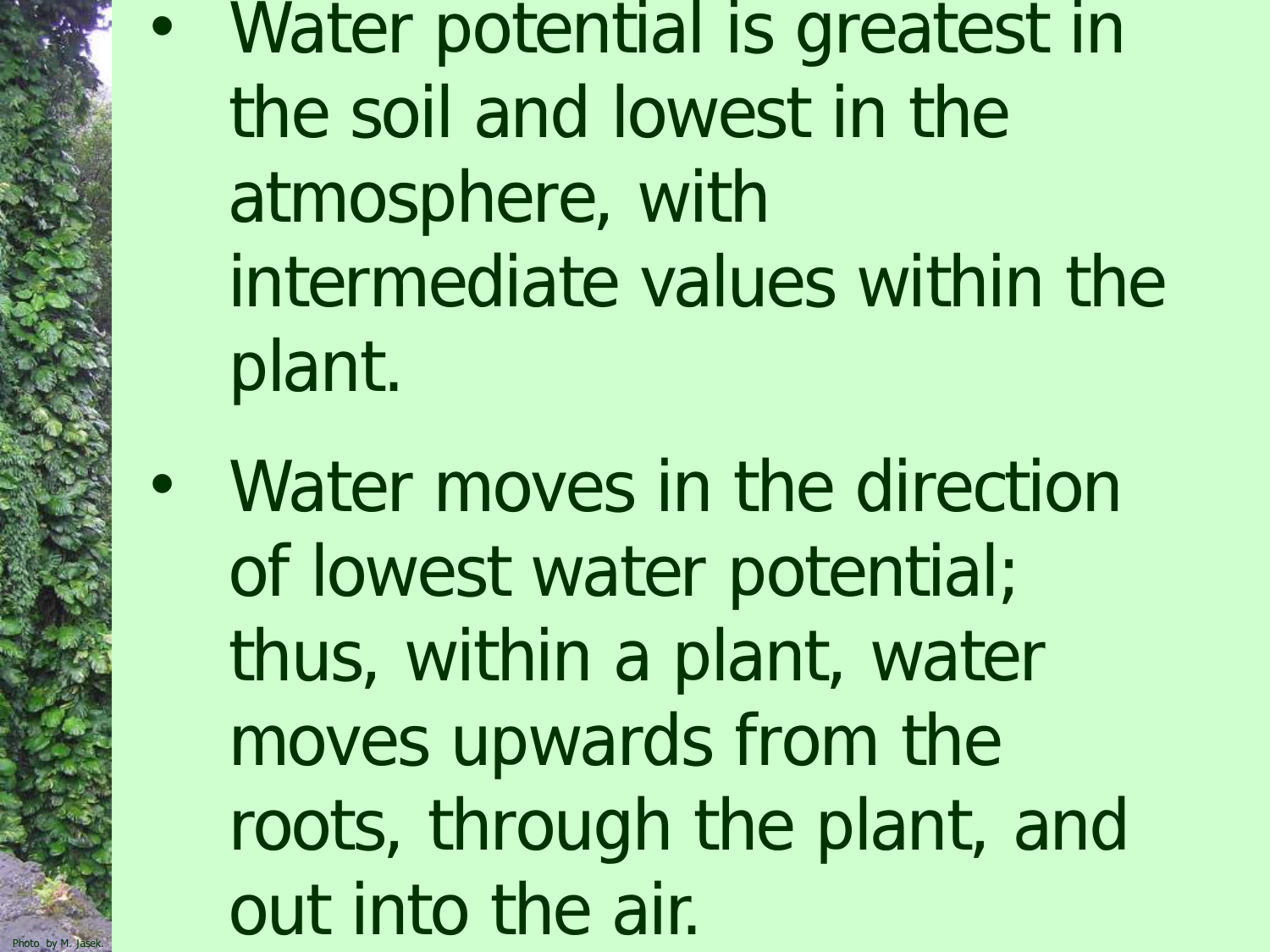

Water potential is greatest in the soil and lowest in the atmosphere, with intermediate values within the plant.
Water moves in the direction of lowest water potential; thus, within a plant, water moves upwards from the roots, through the plant, and out into the air.